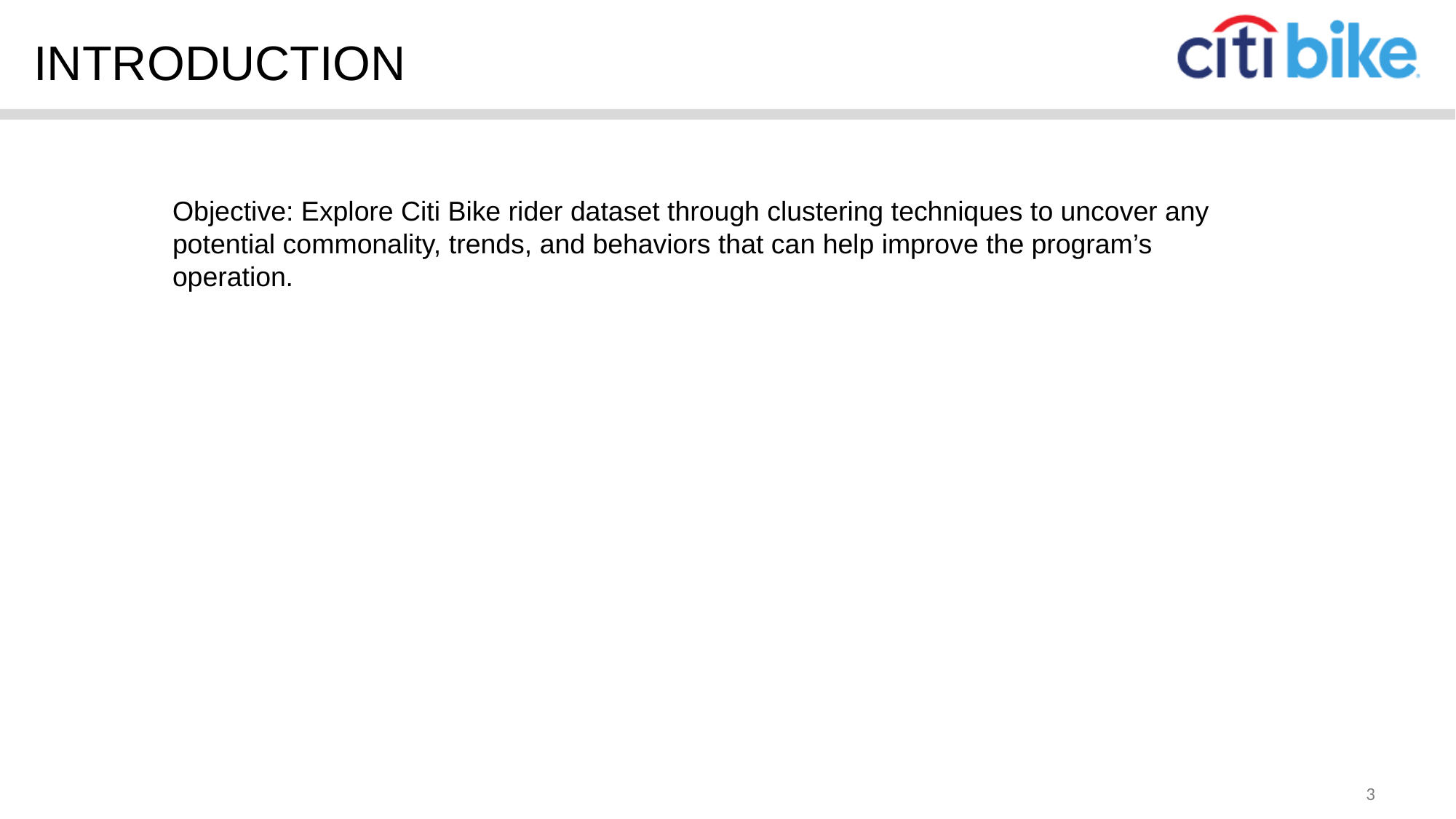

INTRODUCTION
Objective: Explore Citi Bike rider dataset through clustering techniques to uncover any potential commonality, trends, and behaviors that can help improve the program’s operation.
3